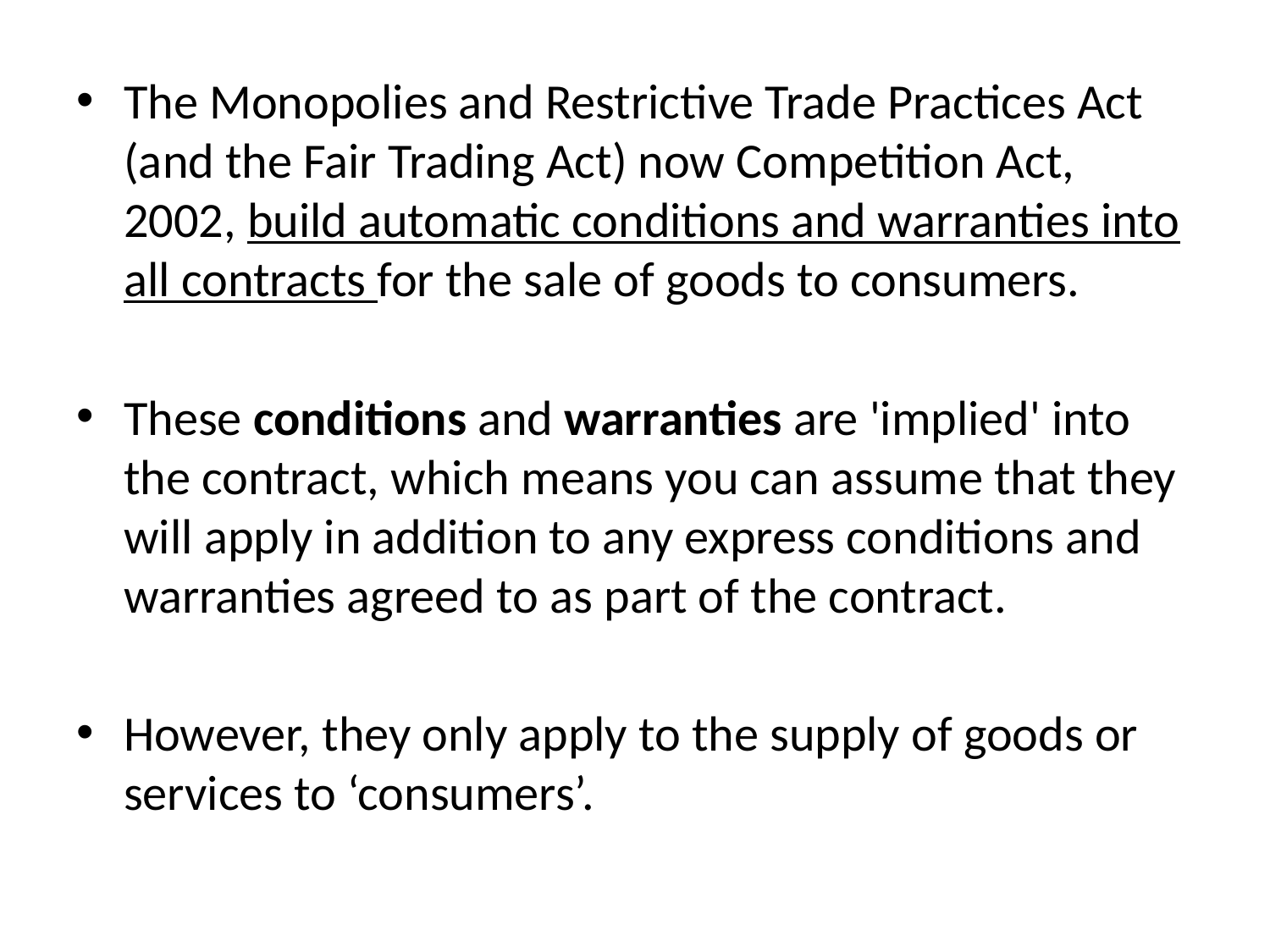

The Monopolies and Restrictive Trade Practices Act (and the Fair Trading Act) now Competition Act, 2002, build automatic conditions and warranties into all contracts for the sale of goods to consumers.

These conditions and warranties are 'implied' into the contract, which means you can assume that they will apply in addition to any express conditions and warranties agreed to as part of the contract.

However, they only apply to the supply of goods or services to ‘consumers’.